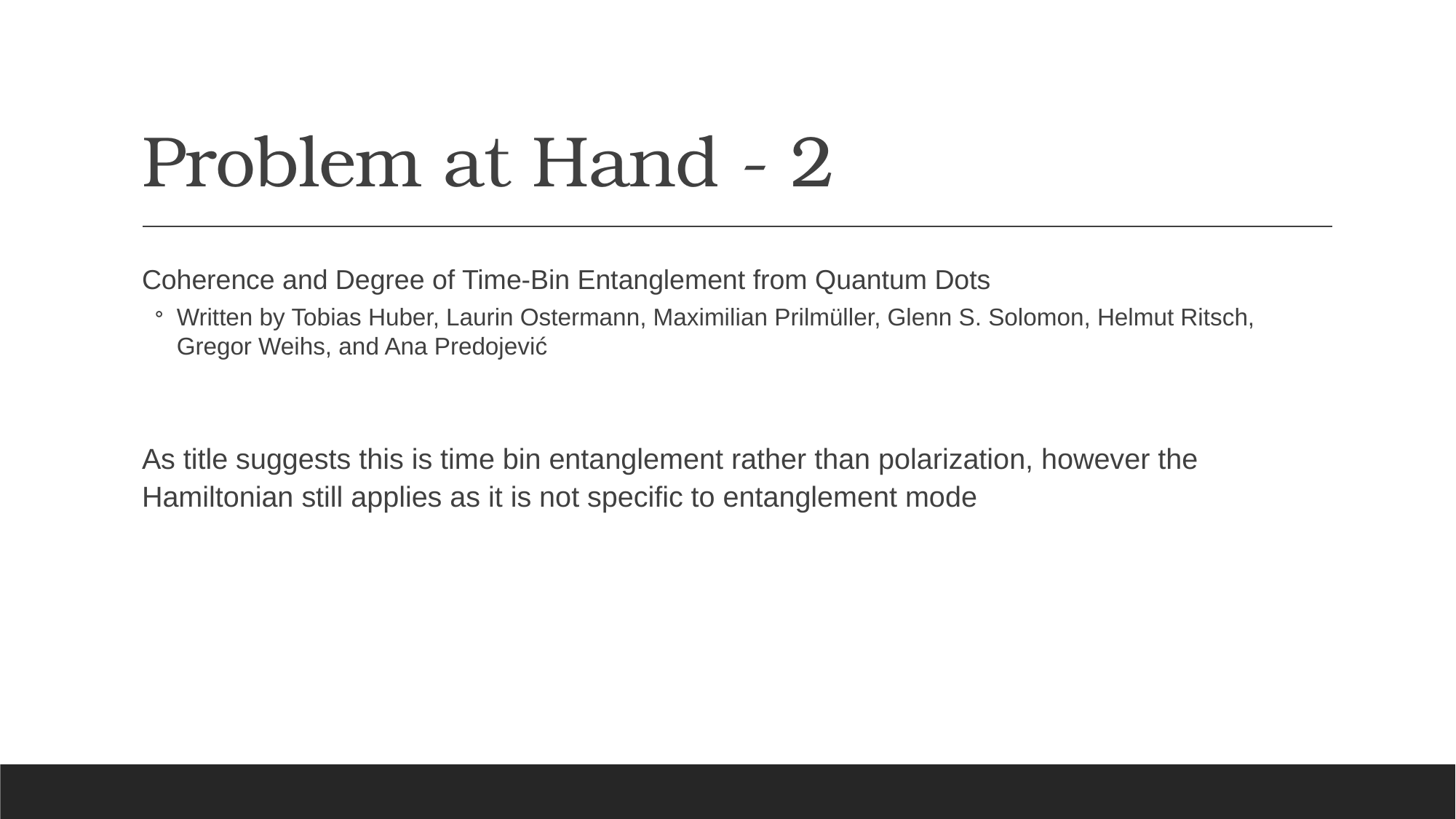

# Problem at Hand - 2
Coherence and Degree of Time-Bin Entanglement from Quantum Dots
Written by Tobias Huber, Laurin Ostermann, Maximilian Prilmüller, Glenn S. Solomon, Helmut Ritsch, Gregor Weihs, and Ana Predojević

As title suggests this is time bin entanglement rather than polarization, however the Hamiltonian still applies as it is not specific to entanglement mode